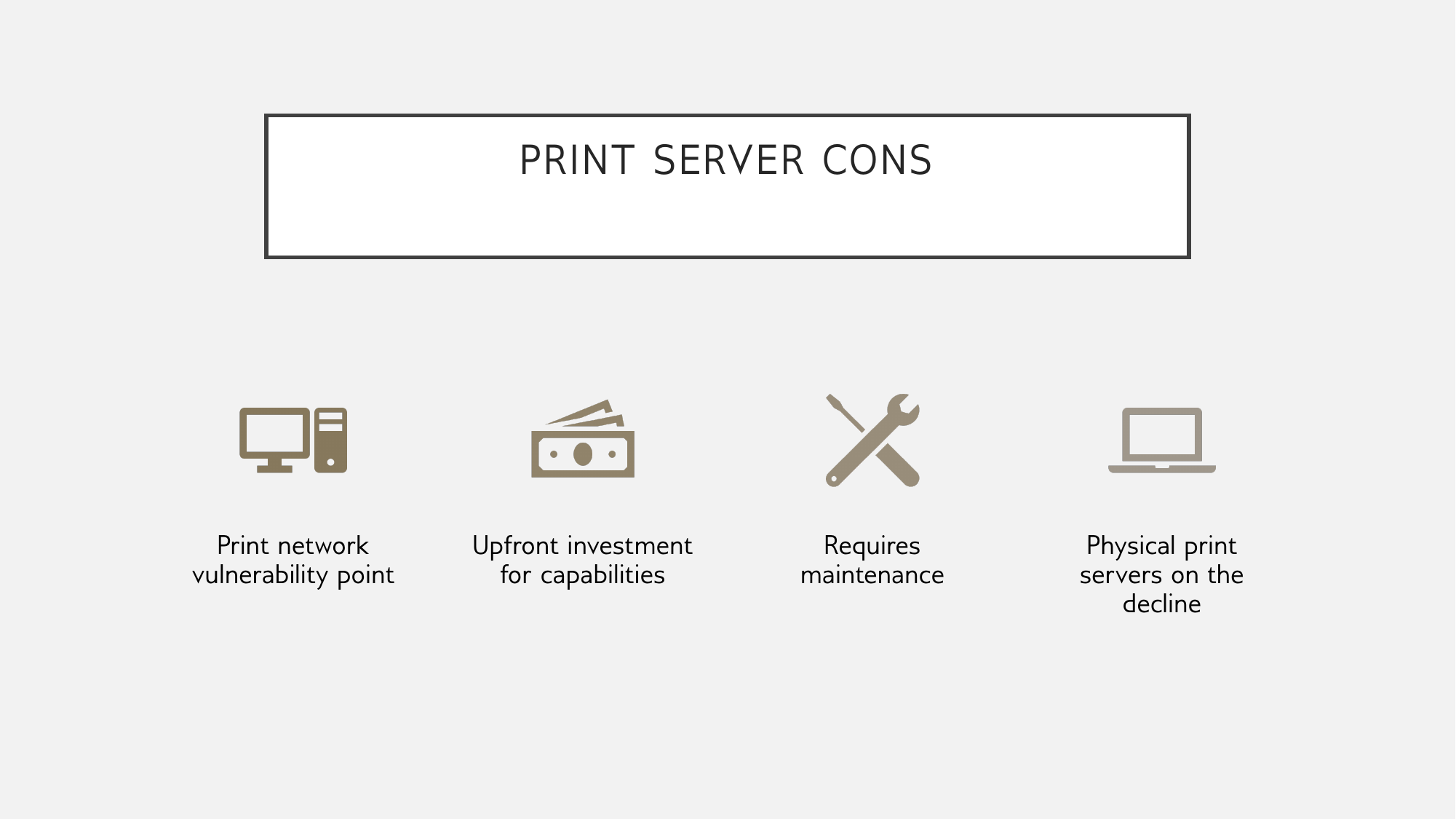

# Print Server Cons
Print network vulnerability point
Upfront investment for capabilities
Requires maintenance
Physical print servers on the decline